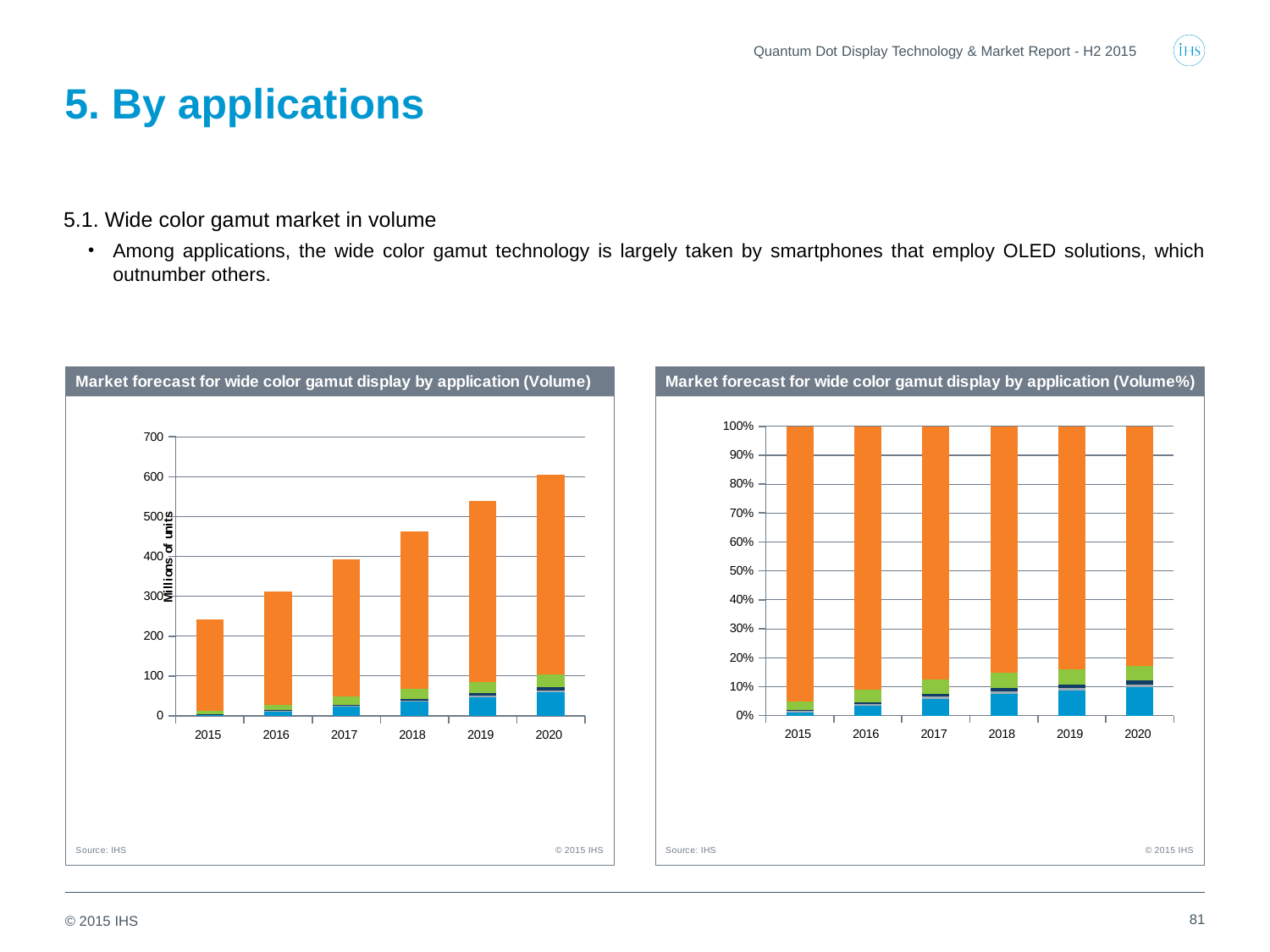

Quantum Dot Display Technology & Market Report - H2 2015
# 5. By applications
5.1. Wide color gamut market in volume
Among applications, the wide color gamut technology is largely taken by smartphones that employ OLED solutions, which outnumber others.

### Chart

| Category | TV | Monitor | Notebook | Tablet | Smartphone |
|---|---|---|---|---|---|
| 2015 | 2.8791638548441707 | 1.1643818440528 | 0.27975494397055 | 7.54797044964 | 229.56089 |
| 2016 | 10.378791200507013 | 1.70709114384881 | 2.02112571993635 | 13.216851678312322 | 283.89550399999 |
| 2017 | 22.783126220372687 | 2.377081606266759 | 3.4321622536264207 | 19.99570717854007 | 343.23572592001 |
| 2018 | 35.41567397909001 | 3.027182294597118 | 4.74997163537929 | 24.26987851921798 | 396.36801845247004 |
| 2019 | 47.38279471867022 | 3.7495974222621573 | 6.22473617049527 | 27.926569030545522 | 454.77536109 |
| 2020 | 59.99646442886979 | 4.646667331801998 | 8.197226013823542 | 30.98541705654355 | 500.4451845240604 |

### Chart

| Category | TV | Monitor | Notebook | Tablet | Smartphone |
|---|---|---|---|---|---|
| 2015 | 0.011924898711823142 | 0.004860759684836719 | 0.0011586868754856346 | 0.03126212596075493 | 0.9507935287670995 |
| 2016 | 0.033312354480366874 | 0.0065719271498902825 | 0.0064871192734484665 | 0.04242155369701084 | 0.9112070453992835 |
| 2017 | 0.05806774665165795 | 0.0074104254238892804 | 0.008747611117246503 | 0.05096340367574058 | 0.8748108131314657 |
| 2018 | 0.07622713625959927 | 0.008186757920804415 | 0.010223629664454916 | 0.05223741719501467 | 0.8531250589601268 |
| 2019 | 0.08760672243122192 | 0.008409816962468413 | 0.011509003154710307 | 0.05163383029729449 | 0.8408406271543049 |
| 2020 | 0.0992649294918226 | 0.008828272975658441 | 0.013548525907627064 | 0.05121326715174879 | 0.8271450044731431 |
81